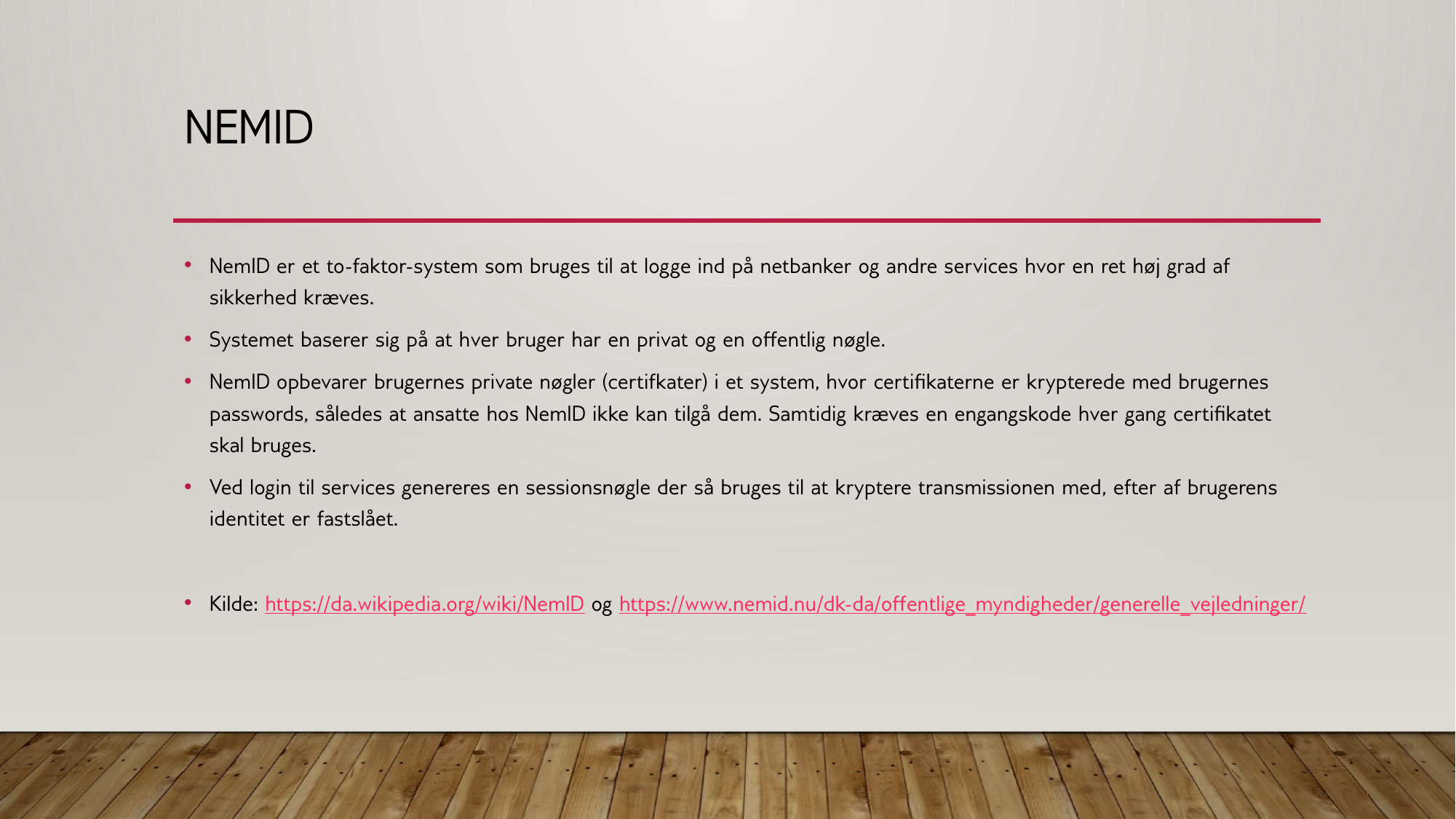

# Nemid
NemID er et to-faktor-system som bruges til at logge ind på netbanker og andre services hvor en ret høj grad af sikkerhed kræves.
Systemet baserer sig på at hver bruger har en privat og en offentlig nøgle.
NemID opbevarer brugernes private nøgler (certifkater) i et system, hvor certifikaterne er krypterede med brugernes passwords, således at ansatte hos NemID ikke kan tilgå dem. Samtidig kræves en engangskode hver gang certifikatet skal bruges.
Ved login til services genereres en sessionsnøgle der så bruges til at kryptere transmissionen med, efter af brugerens identitet er fastslået.

Kilde: https://da.wikipedia.org/wiki/NemID og https://www.nemid.nu/dk-da/offentlige_myndigheder/generelle_vejledninger/